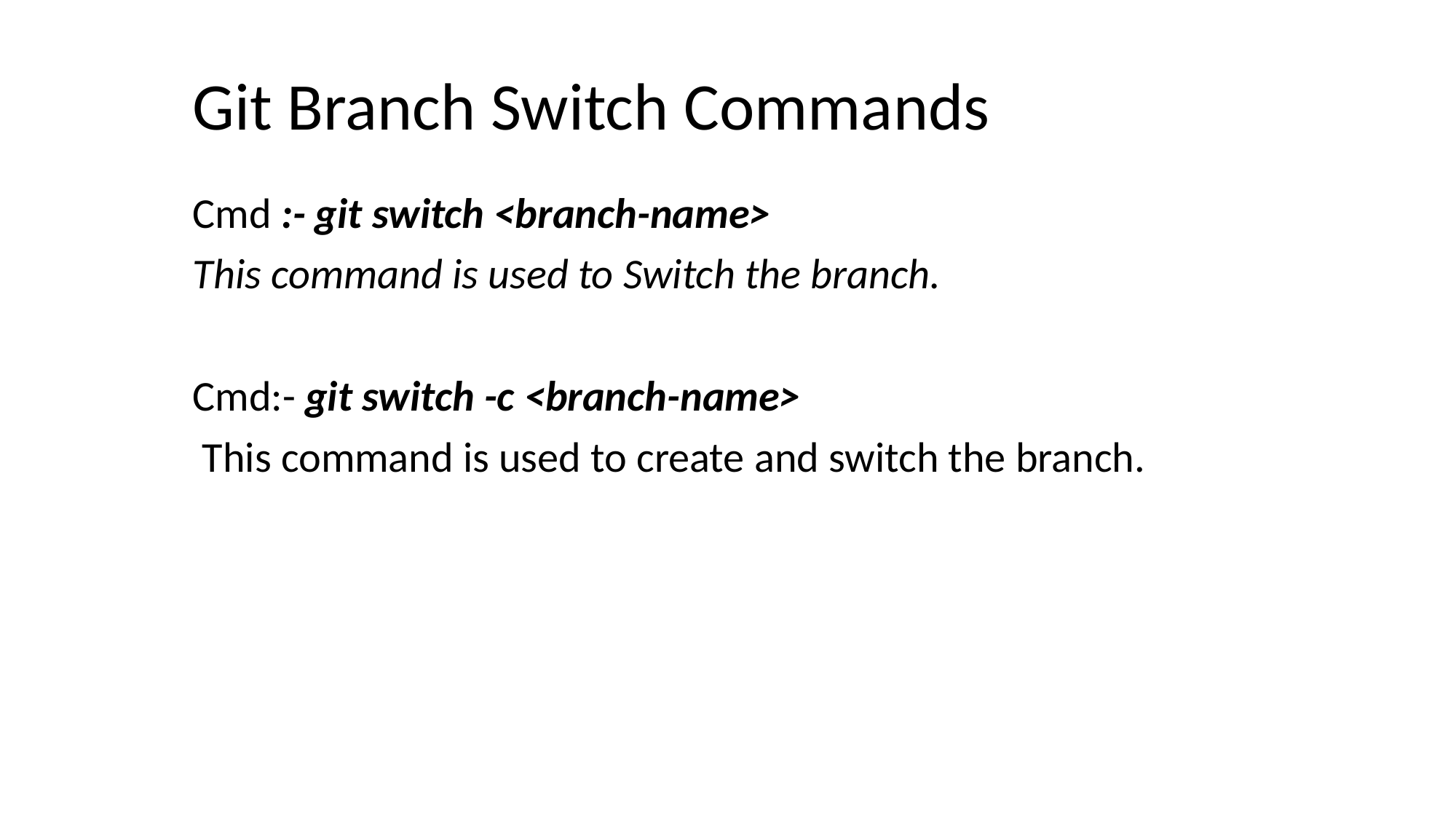

# Git Branch Switch Commands
Cmd :- git switch <branch-name>
This command is used to Switch the branch.

Cmd:- git switch -c <branch-name>
 This command is used to create and switch the branch.